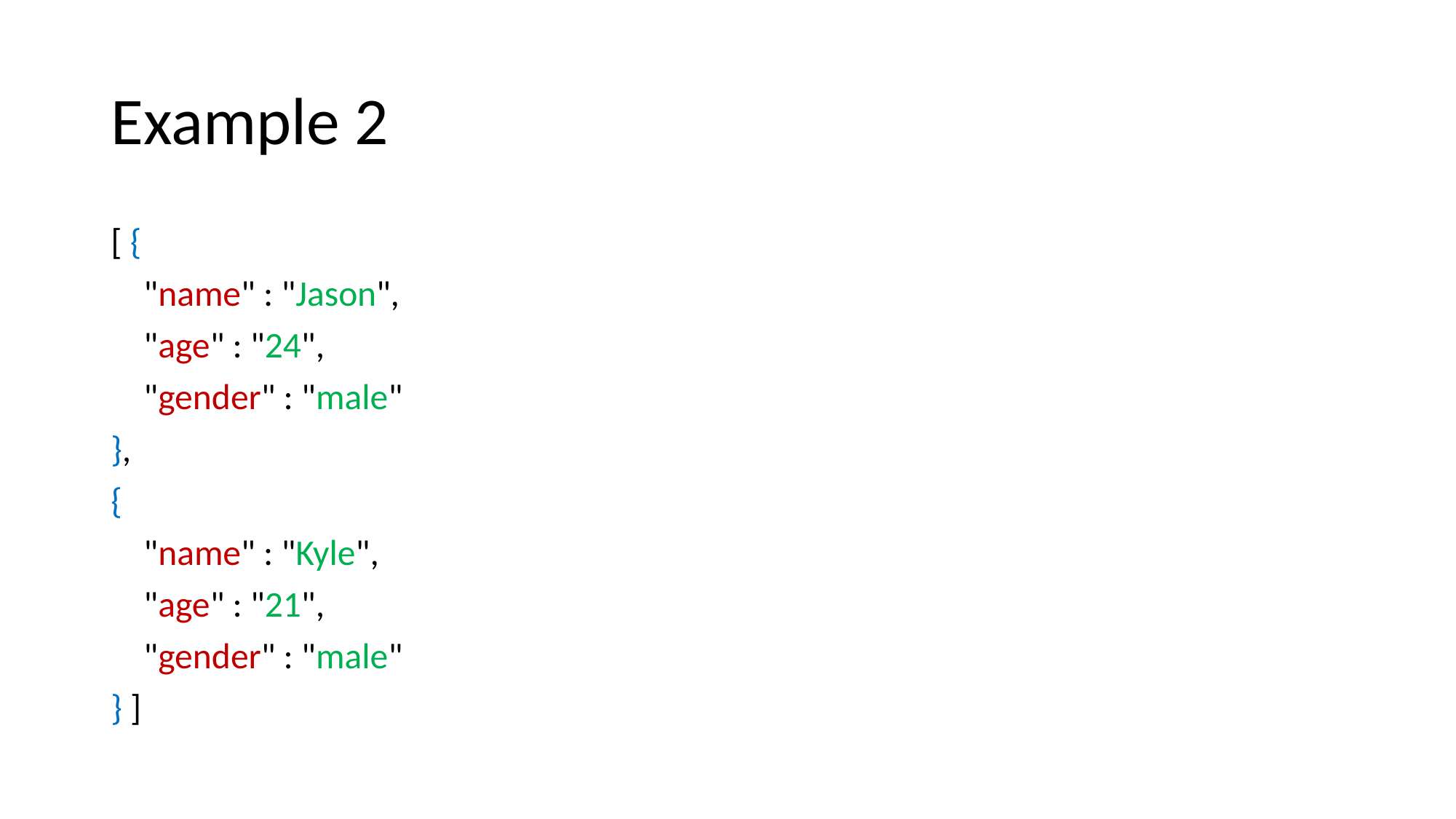

# Example 2
[ {
    "name" : "Jason",
    "age" : "24",
    "gender" : "male"
},
{
    "name" : "Kyle",
    "age" : "21",
    "gender" : "male"
} ]